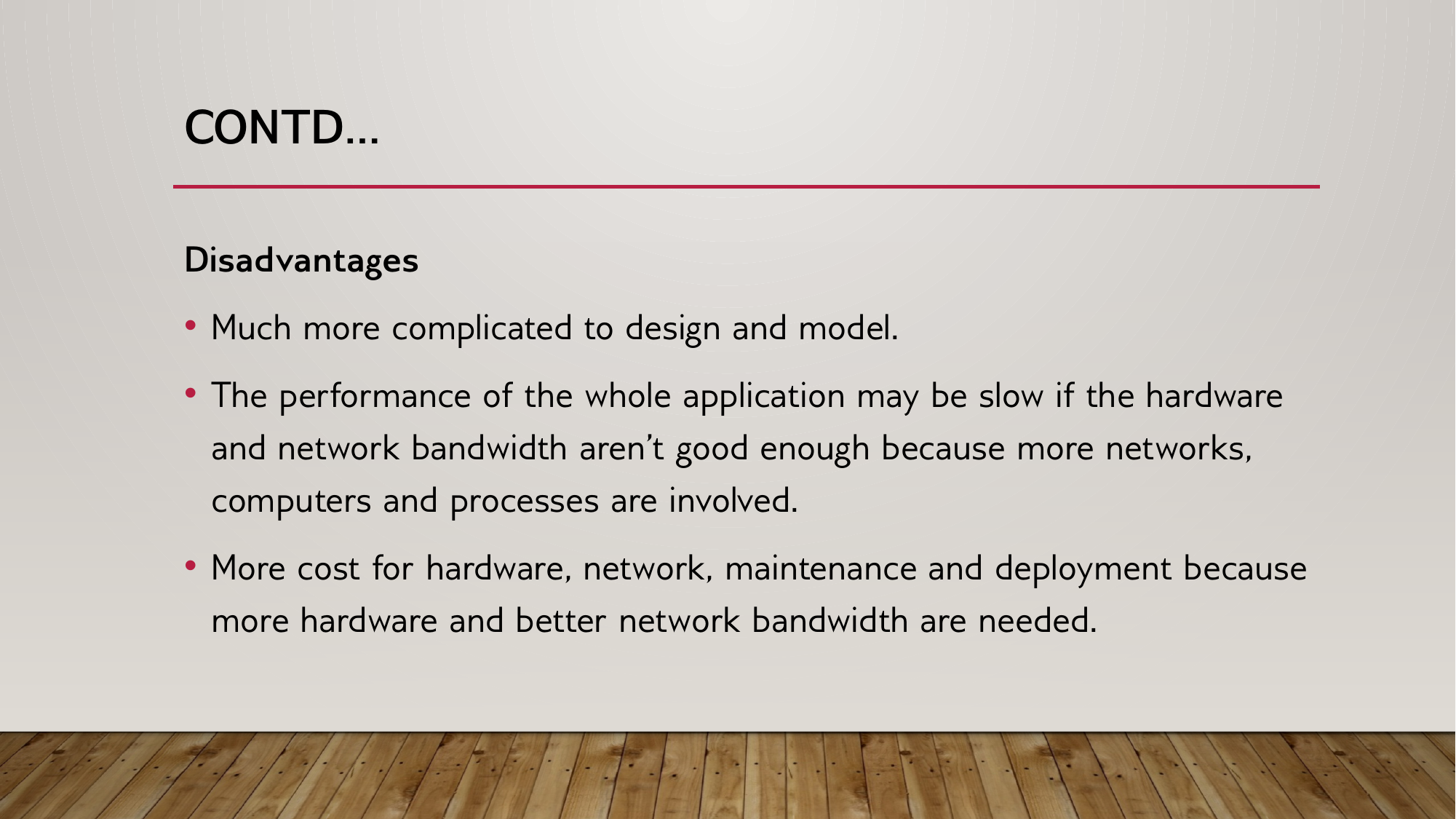

# Contd…
Disadvantages
Much more complicated to design and model.
The performance of the whole application may be slow if the hardware and network bandwidth aren’t good enough because more networks, computers and processes are involved.
More cost for hardware, network, maintenance and deployment because more hardware and better network bandwidth are needed.